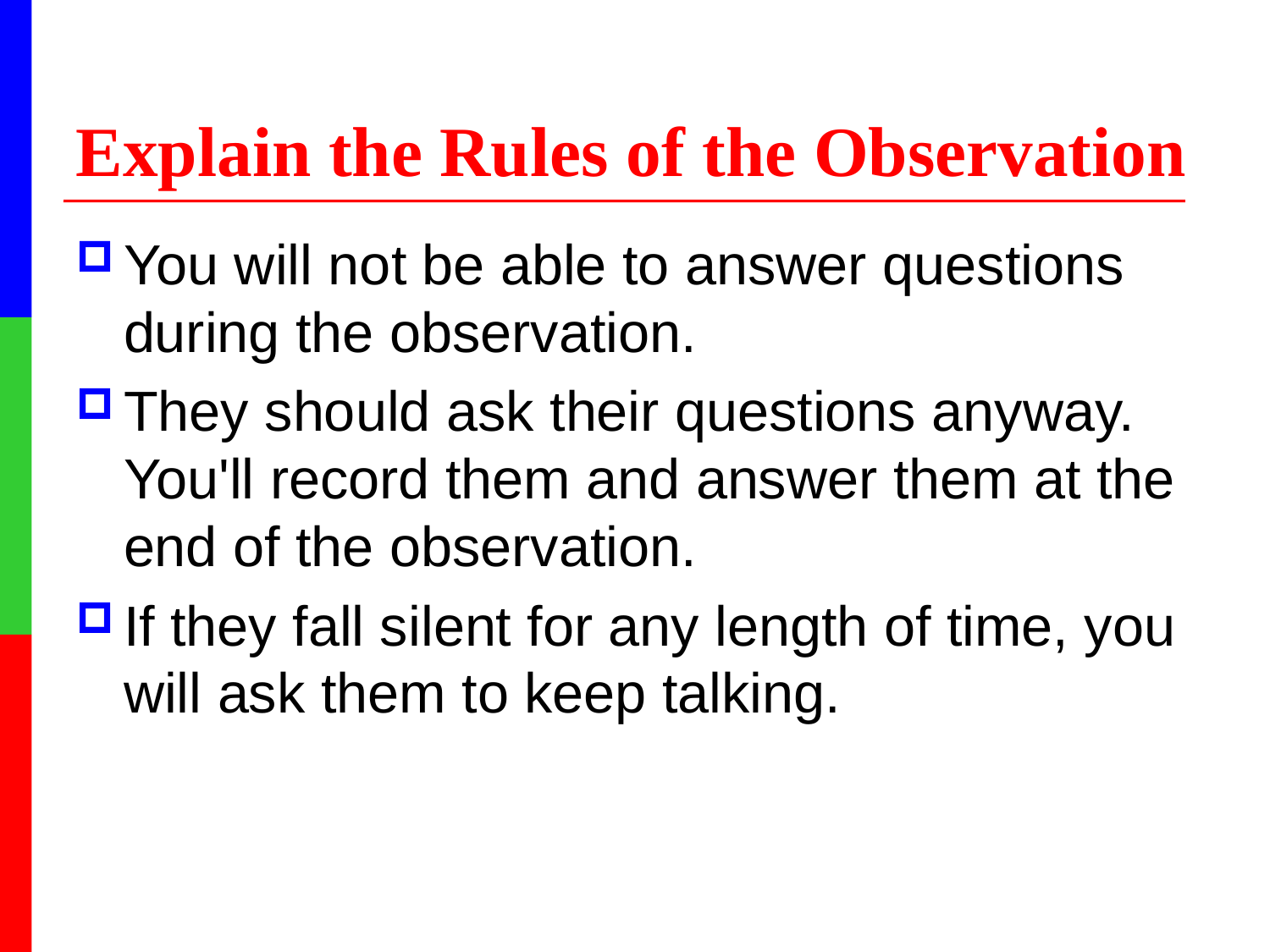

# Explain the Rules of the Observation
You will not be able to answer questions during the observation.
They should ask their questions anyway. You'll record them and answer them at the end of the observation.
If they fall silent for any length of time, you will ask them to keep talking.